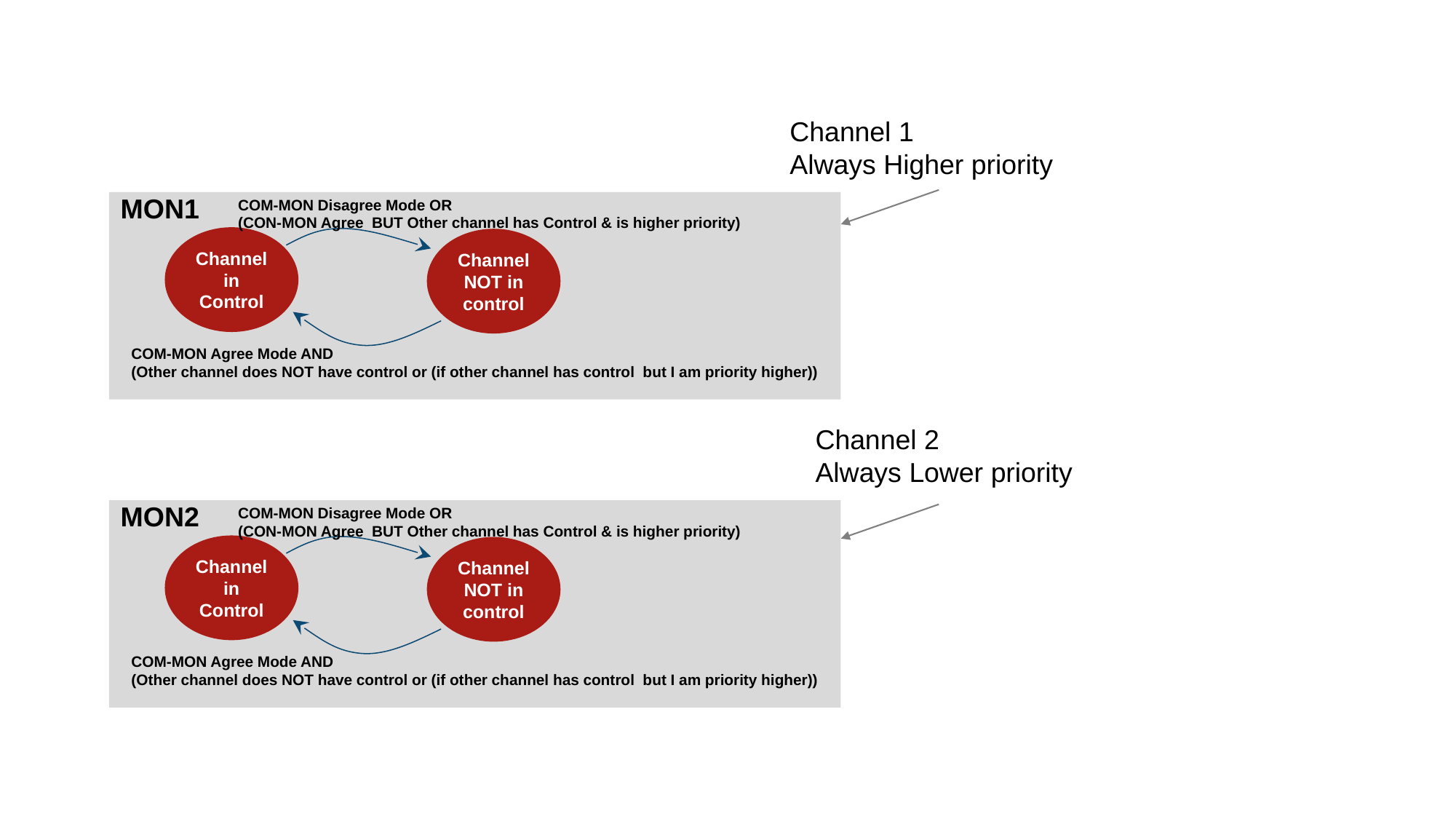

Channel 1
Always Higher priority
MON1
COM-MON Disagree Mode OR
(CON-MON Agree  BUT Other channel has Control & is higher priority)

Channel in Control

Channel NOT in control

COM-MON Agree Mode AND
(Other channel does NOT have control or (if other channel has control  but I am priority higher))
Channel 2
Always Lower priority
MON2
COM-MON Disagree Mode OR
(CON-MON Agree  BUT Other channel has Control & is higher priority)

Channel in Control

Channel NOT in control

COM-MON Agree Mode AND
(Other channel does NOT have control or (if other channel has control  but I am priority higher))